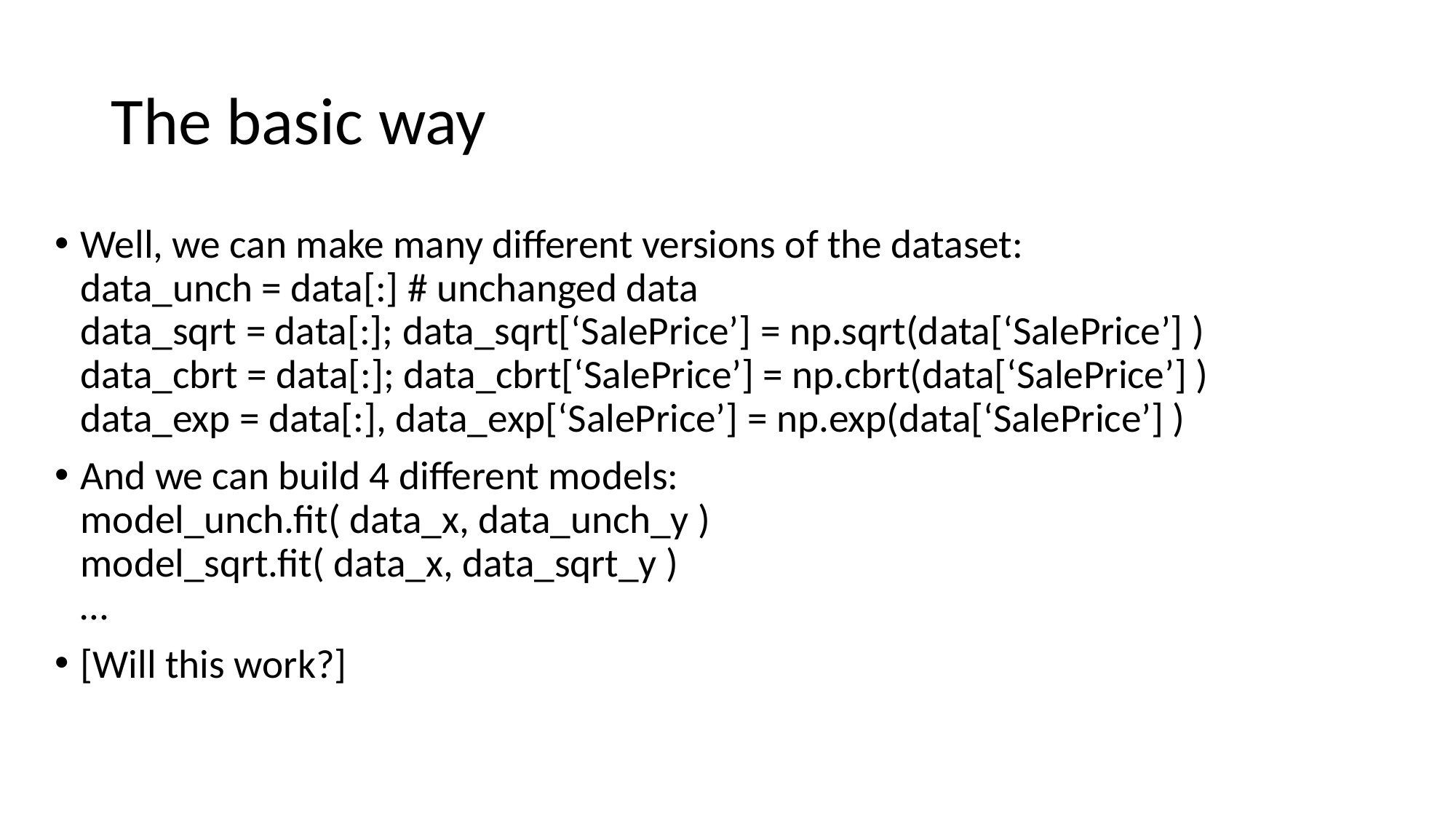

# The basic way
Well, we can make many different versions of the dataset:
data_unch = data[:] # unchanged data
data_sqrt = data[:]; data_sqrt[‘SalePrice’] = np.sqrt(data[‘SalePrice’] )
data_cbrt = data[:]; data_cbrt[‘SalePrice’] = np.cbrt(data[‘SalePrice’] )
data_exp = data[:], data_exp[‘SalePrice’] = np.exp(data[‘SalePrice’] )
And we can build 4 different models:
model_unch.fit( data_x, data_unch_y )
model_sqrt.fit( data_x, data_sqrt_y )
…
[Will this work?]